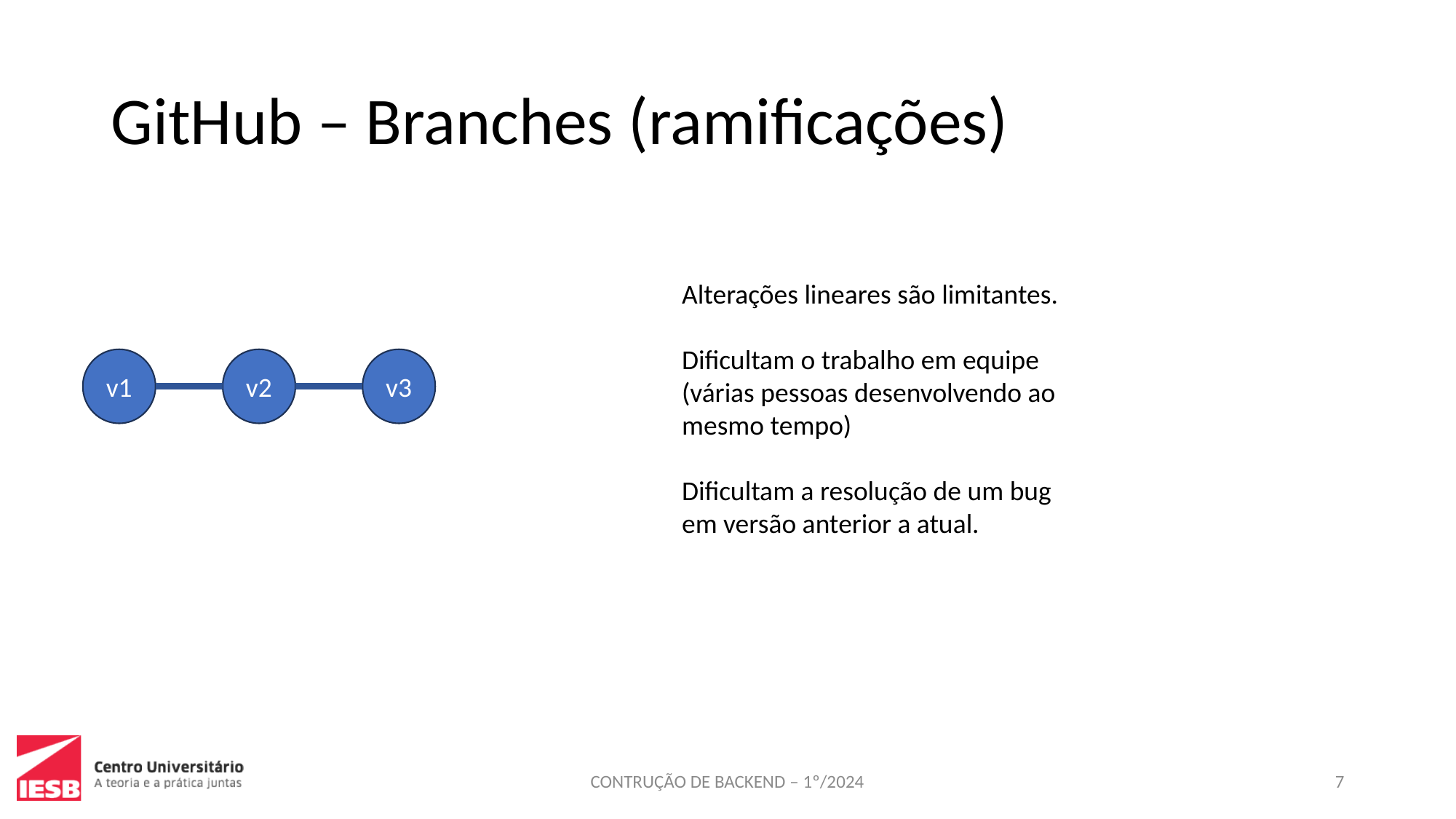

# GitHub – Branches (ramificações)
Alterações lineares são limitantes.

Dificultam o trabalho em equipe (várias pessoas desenvolvendo ao mesmo tempo)

Dificultam a resolução de um bug em versão anterior a atual.
v1
v2
v3
CONTRUÇÃO DE BACKEND – 1º/2024
7